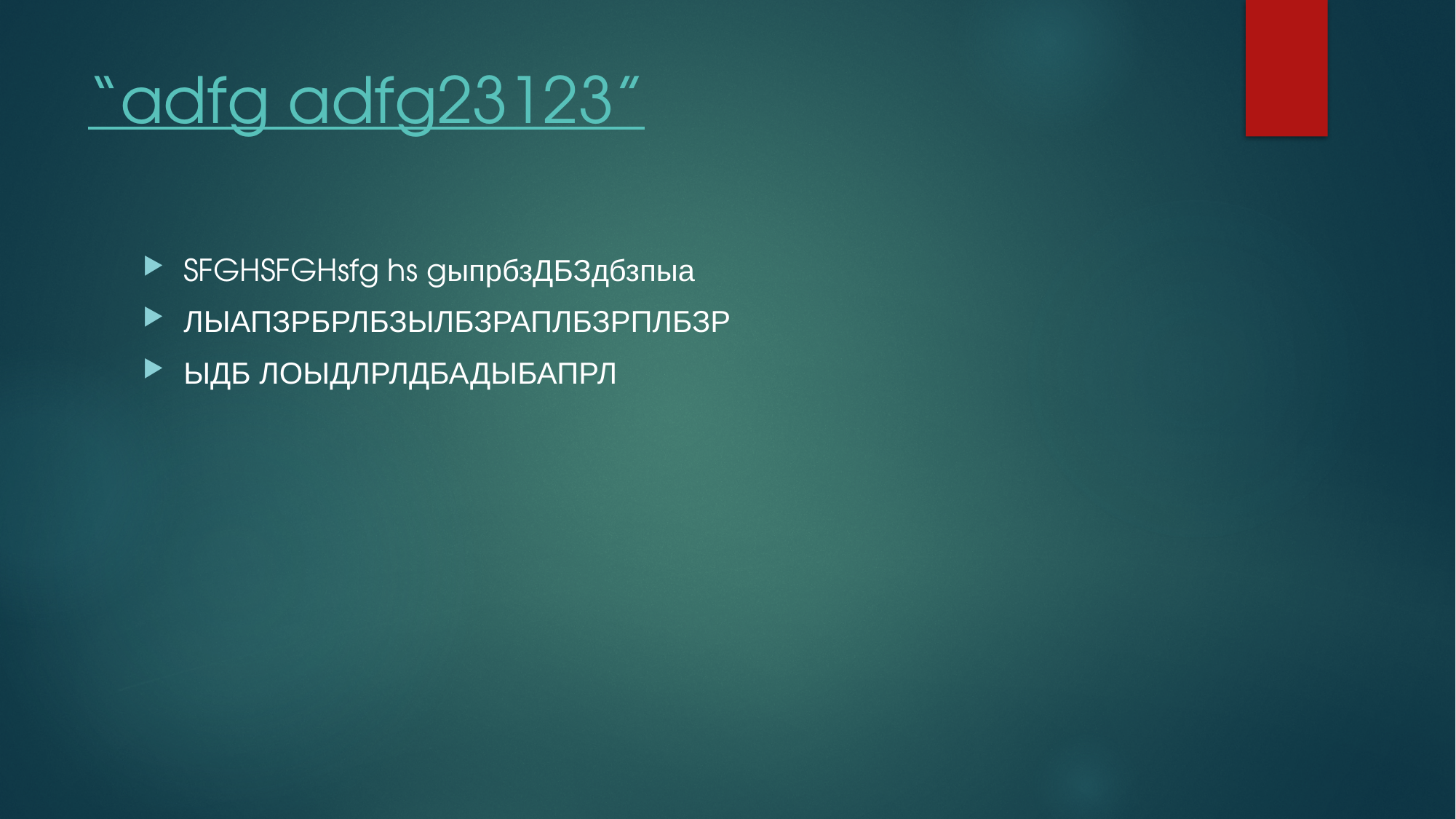

# “adfg adfg23123”
SFGHSFGHsfg hs gыпрбзДБЗдбзпыа
ЛЫАПЗРБРЛБЗЫЛБЗРАПЛБЗРПЛБЗР
ЫДБ ЛОЫДЛРЛДБАДЫБАПРЛ